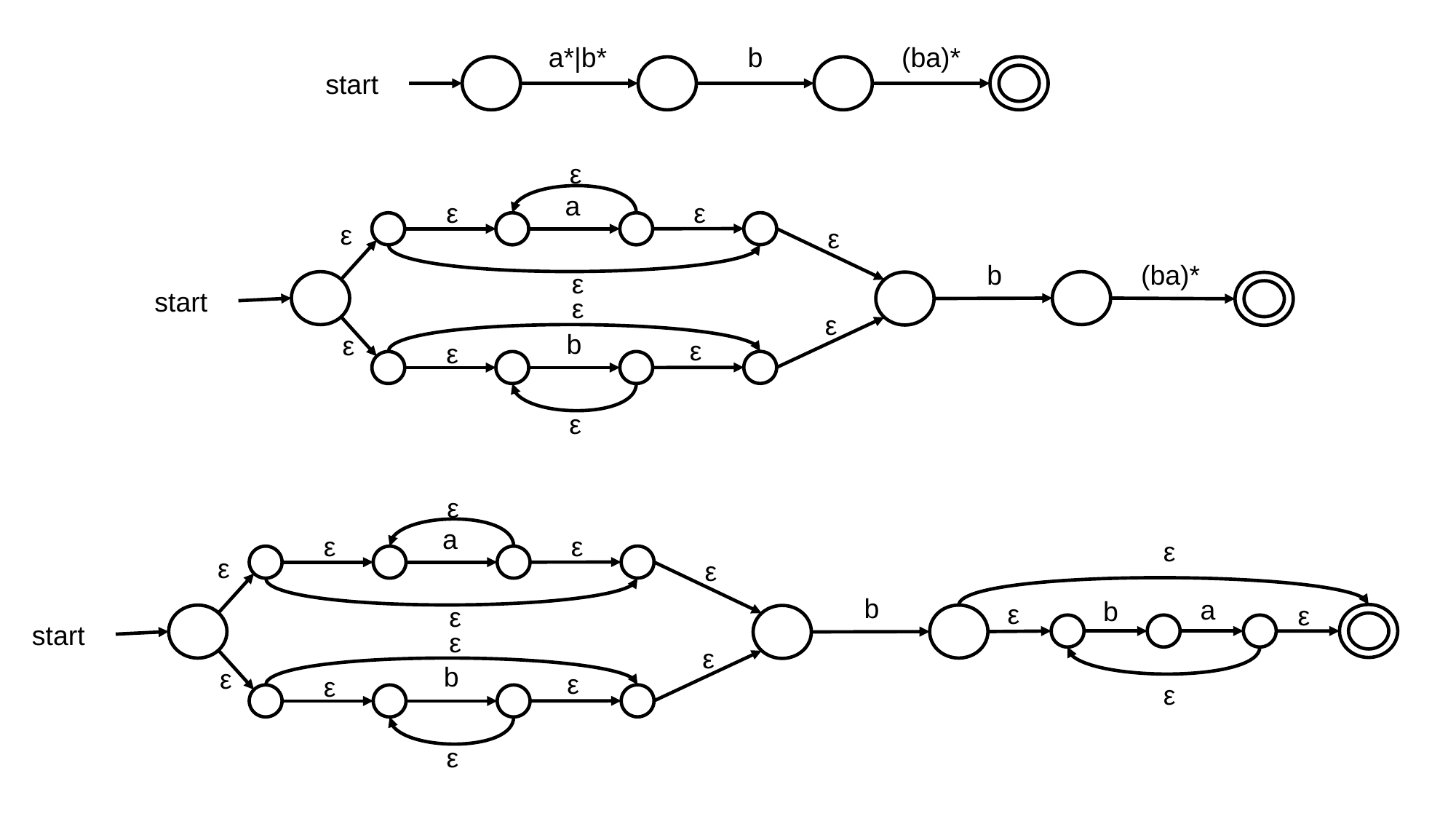

a*|b*
b
(ba)*
start

ε
a
ε
ε
ε

ε
b
(ba)*
ε
start

ε
ε
b
ε
ε
ε

ε
ε
a
ε
ε
ε
ε

ε
b
a
b
ε
ε
ε
start

ε
ε
b
ε
ε
ε
ε

ε